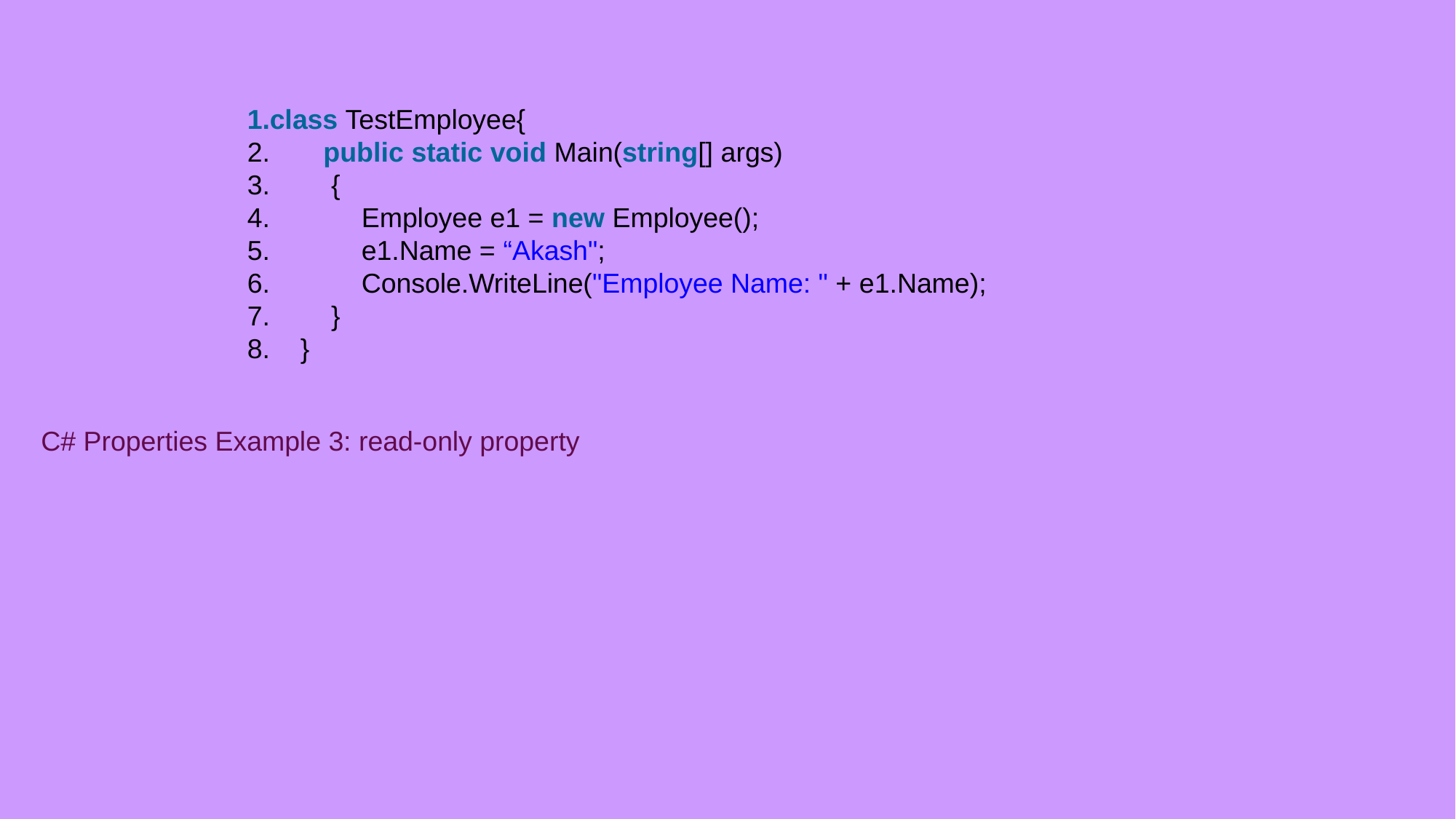

class TestEmployee{
       public static void Main(string[] args)
        {
            Employee e1 = new Employee();
            e1.Name = “Akash";
            Console.WriteLine("Employee Name: " + e1.Name);
        }
    }
C# Properties Example 3: read-only property